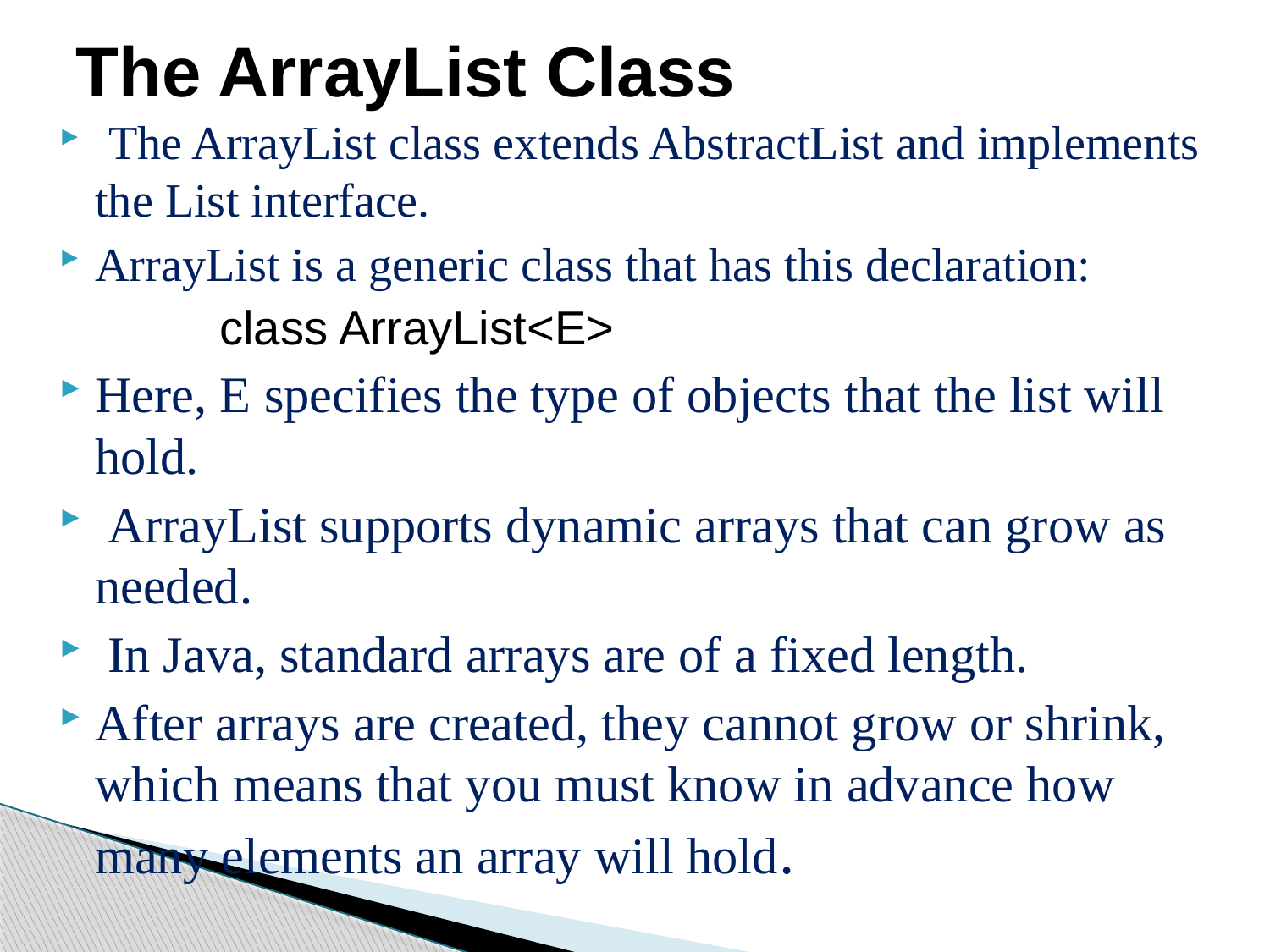

# The ArrayList Class
 The ArrayList class extends AbstractList and implements the List interface.
ArrayList is a generic class that has this declaration:
            class ArrayList<E>
Here, E specifies the type of objects that the list will hold.
 ArrayList supports dynamic arrays that can grow as needed.
 In Java, standard arrays are of a fixed length.
After arrays are created, they cannot grow or shrink, which means that you must know in advance how many elements an array will hold.